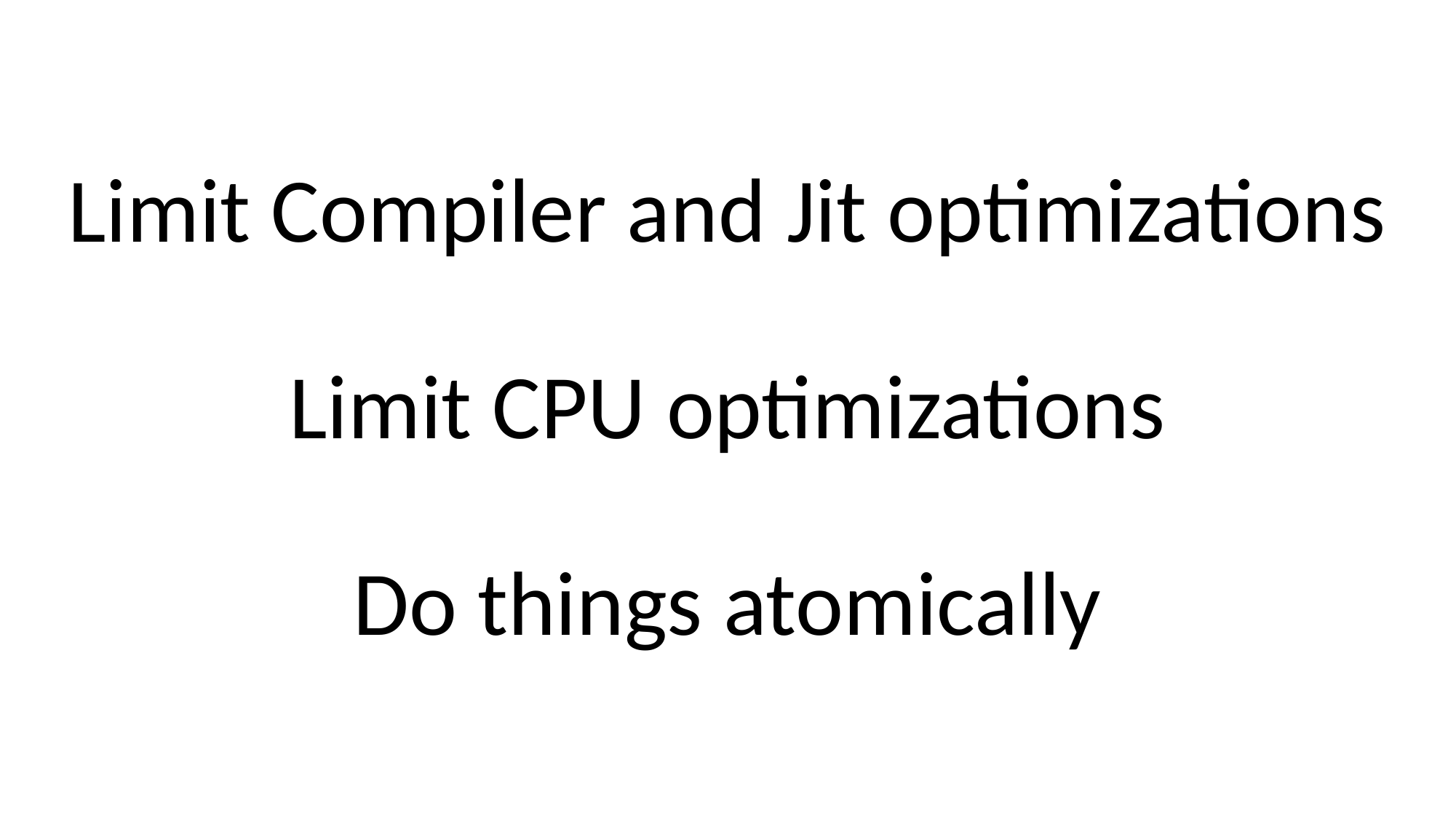

# Limit Compiler and Jit optimizations Limit CPU optimizations Do things atomically